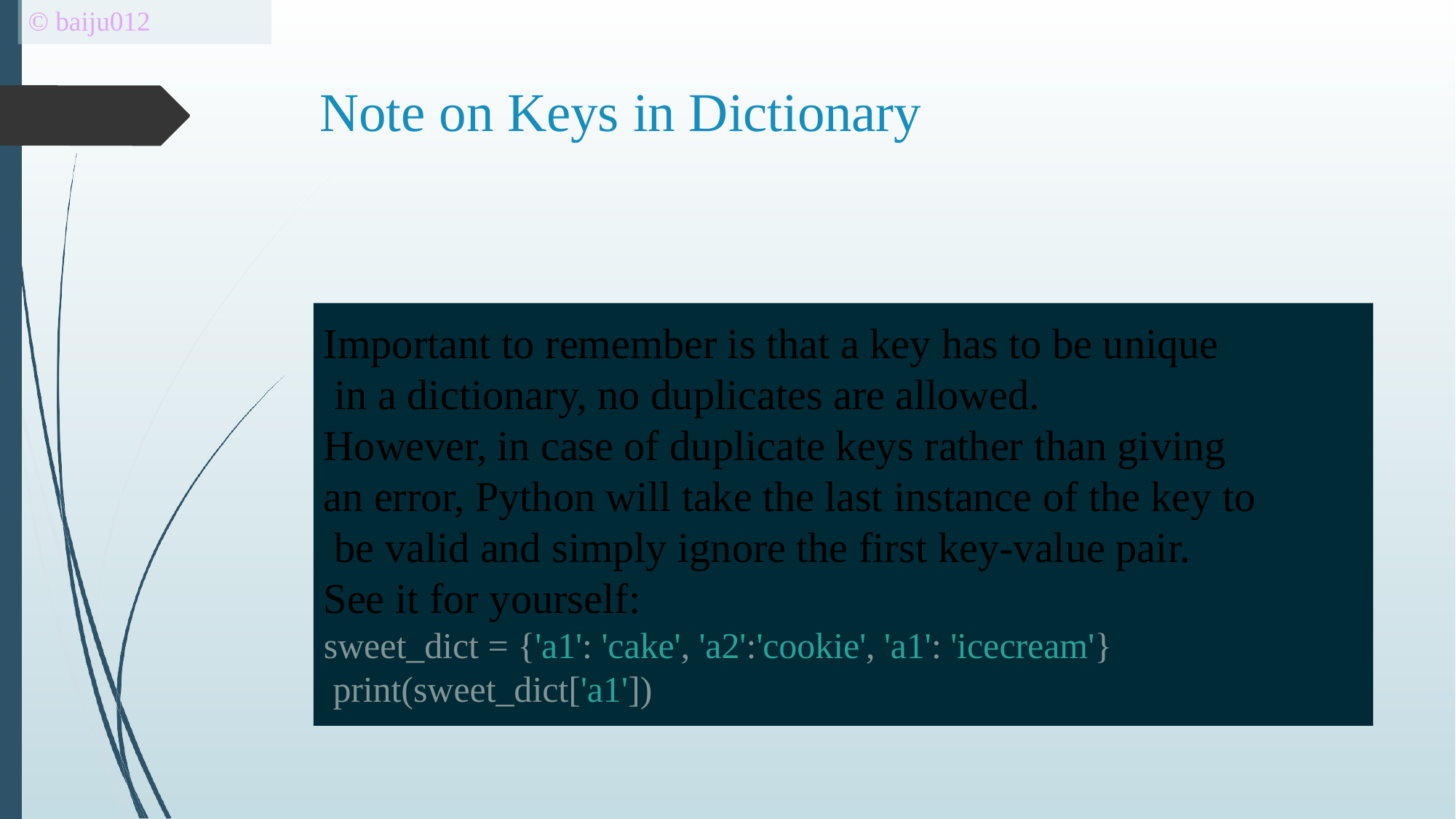

© baiju012
# Note on Keys in Dictionary

Important to remember is that a key has to be unique  in a dictionary, no duplicates are allowed.
However, in case of duplicate keys rather than giving  an error, Python will take the last instance of the key to  be valid and simply ignore the first key-value pair.
See it for yourself:
sweet_dict = {'a1': 'cake', 'a2':'cookie', 'a1': 'icecream'}  print(sweet_dict['a1'])